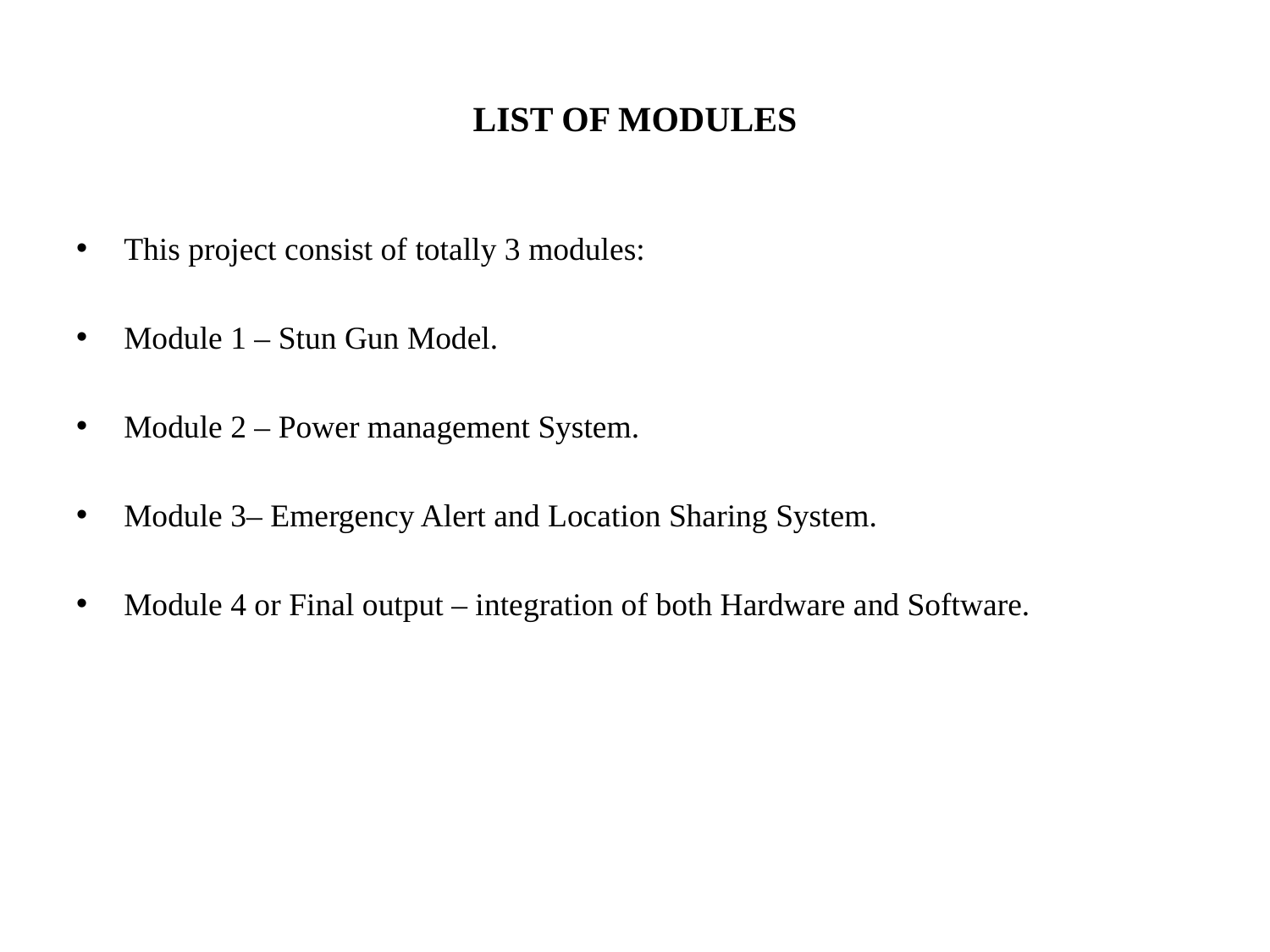

# LIST OF MODULES
This project consist of totally 3 modules:

Module 1 – Stun Gun Model.

Module 2 – Power management System.

Module 3– Emergency Alert and Location Sharing System.

Module 4 or Final output – integration of both Hardware and Software.